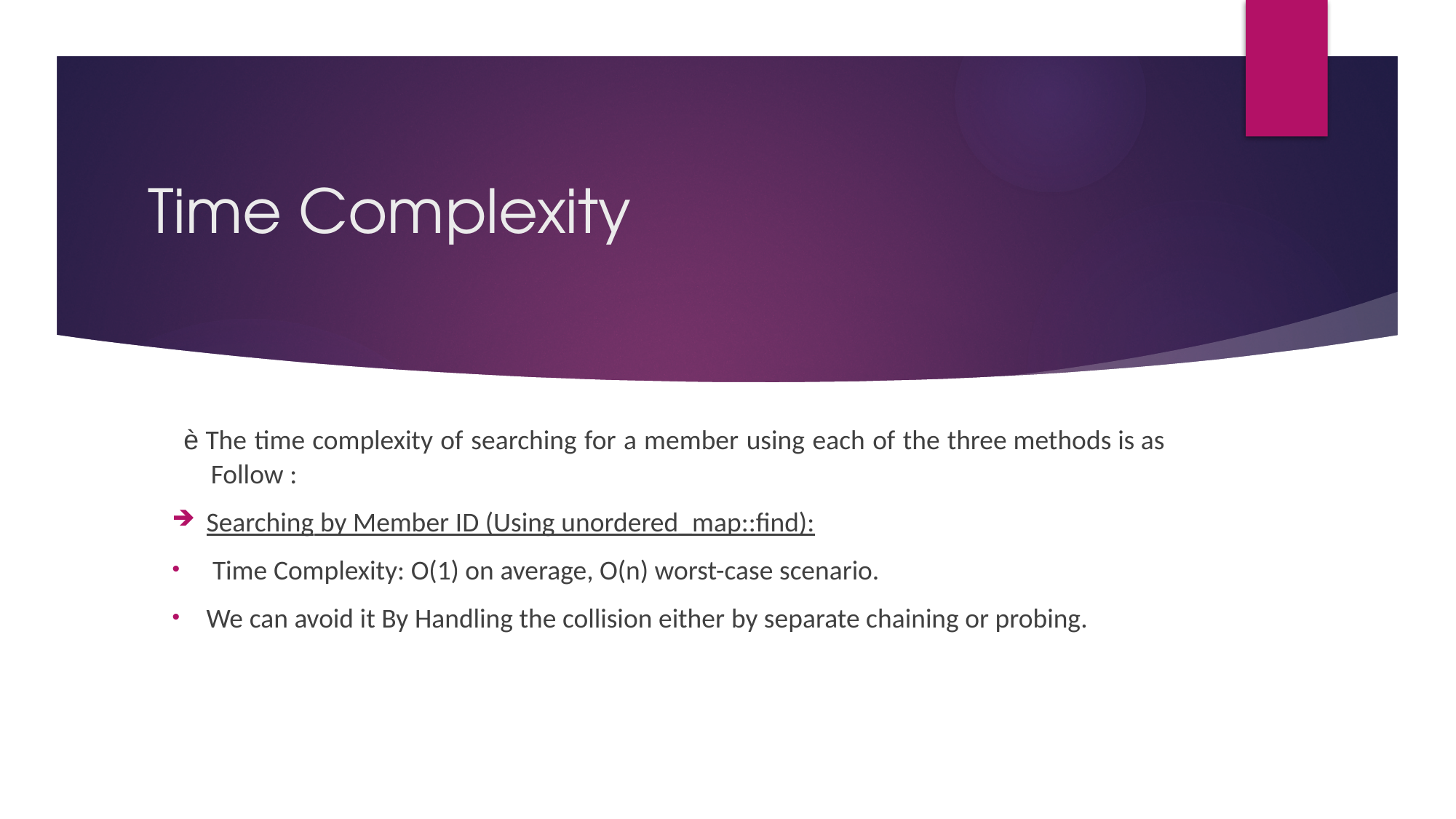

# Time Complexity
è The time complexity of searching for a member using each of the three methods is as Follow :
Searching by Member ID (Using unordered_map::find):
 Time Complexity: O(1) on average, O(n) worst-case scenario.
We can avoid it By Handling the collision either by separate chaining or probing.